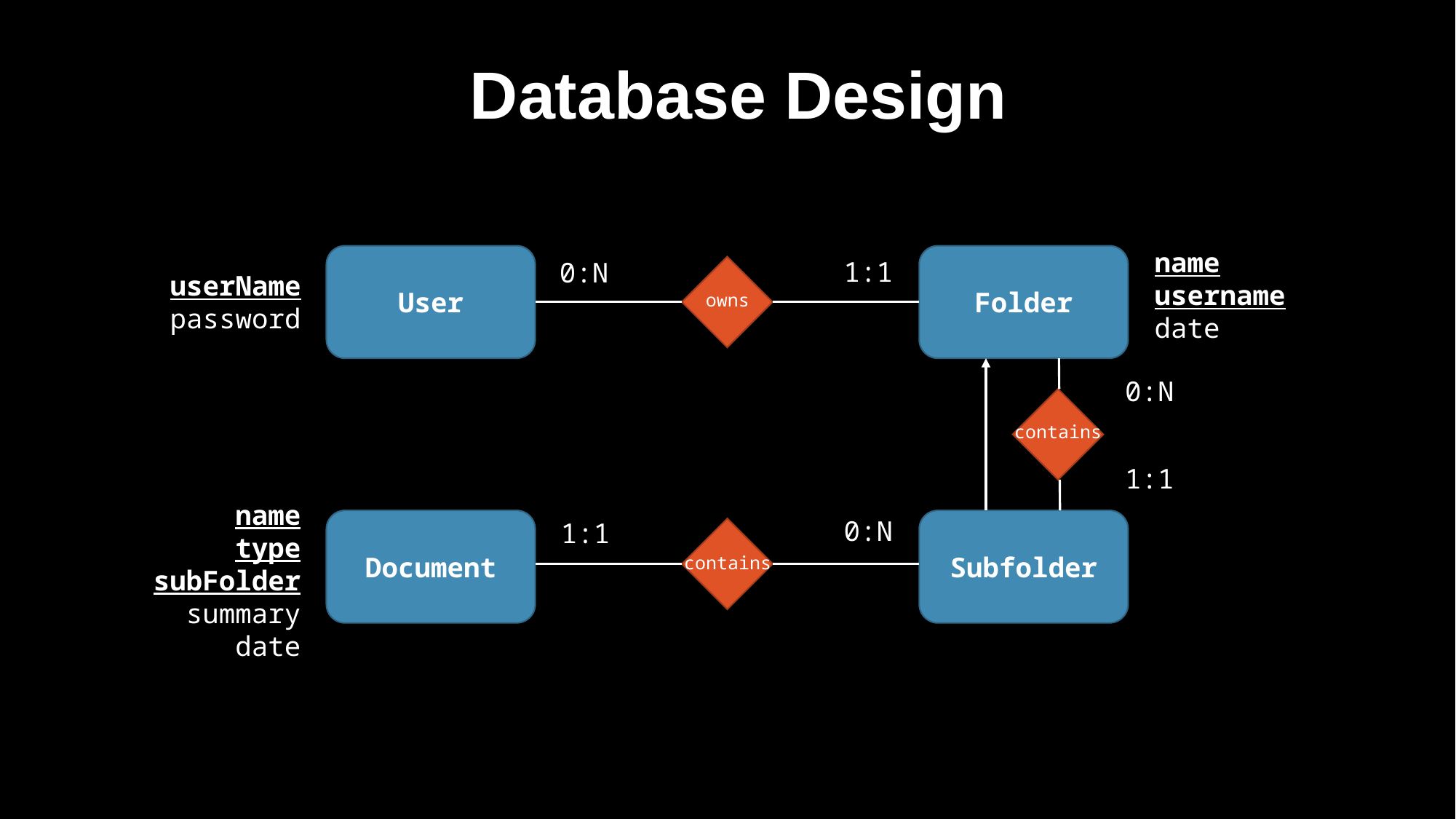

Database Design
name
username
date
User
Folder
1:1
0:N

owns
0:N

contains
1:1
0:N
Document
Subfolder
1:1

contains
userName
password
name
type
subFolder
summary
date